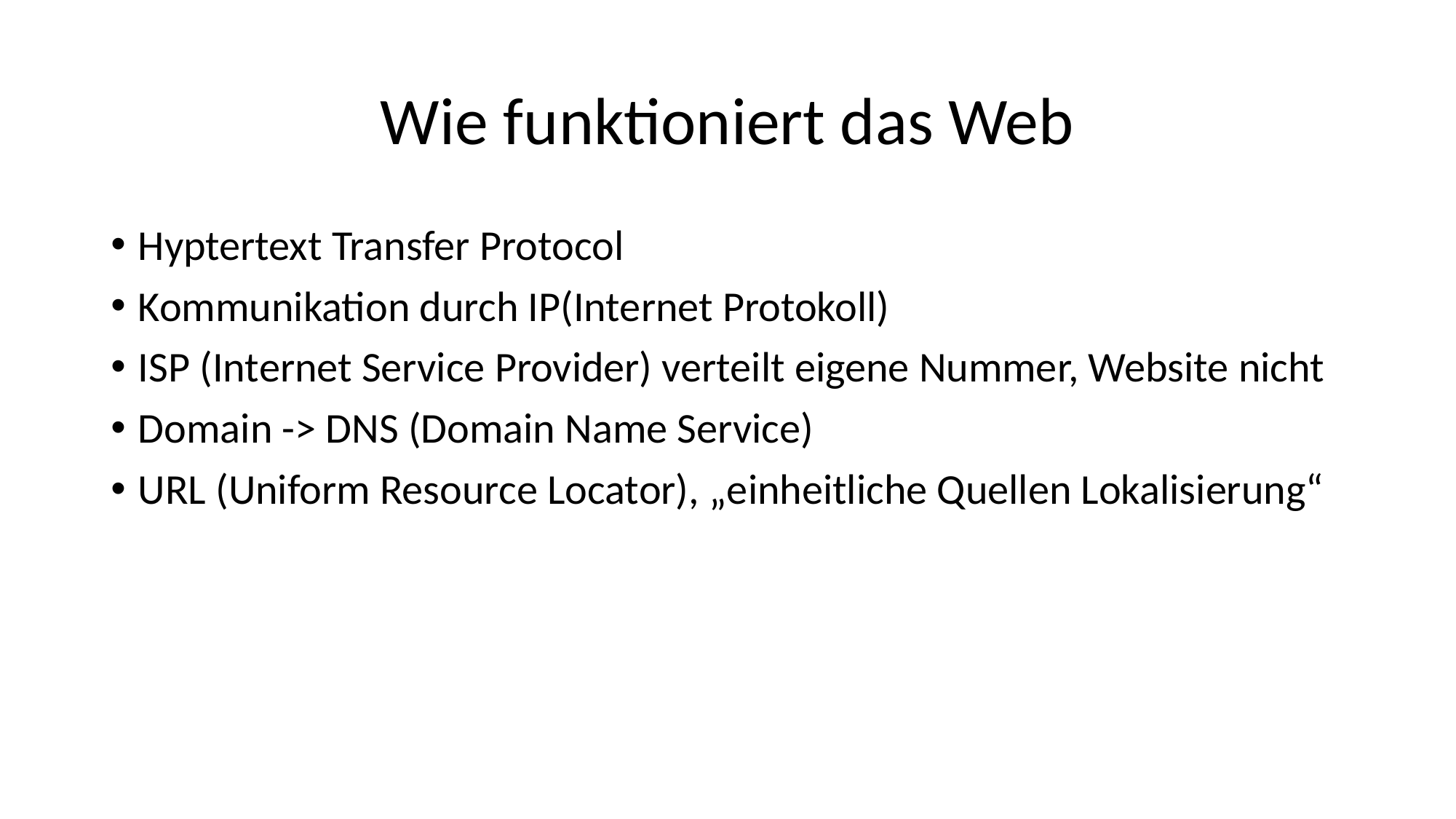

# Wie funktioniert das Web
Hyptertext Transfer Protocol
Kommunikation durch IP(Internet Protokoll)
ISP (Internet Service Provider) verteilt eigene Nummer, Website nicht
Domain -> DNS (Domain Name Service)
URL (Uniform Resource Locator), „einheitliche Quellen Lokalisierung“